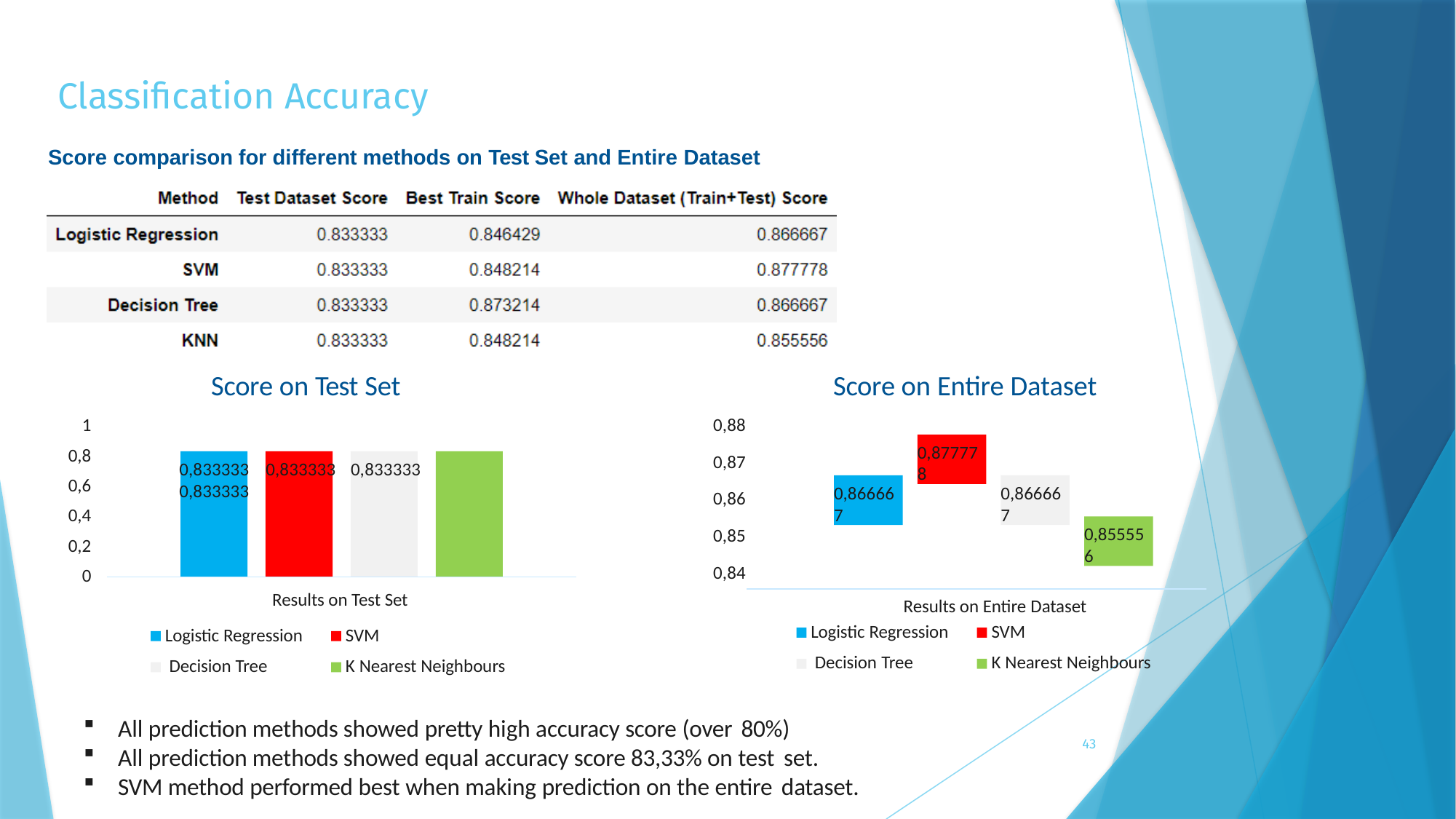

# Classification Accuracy
Score comparison for different methods on Test Set and Entire Dataset

Score on Test Set
Score on Entire Dataset
1
0,8
0,6
0,4
0,2
0
0,88
0,877778
0,87

0,833333	0,833333	0,833333	0,833333
0,866667
0,866667
0,86
0,855556
0,85
0,84
Results on Test Set

Results on Entire Dataset
Logistic Regression  Decision Tree
SVM
K Nearest Neighbours
Logistic Regression  Decision Tree
SVM
K Nearest Neighbours

All prediction methods showed pretty high accuracy score (over 80%)
All prediction methods showed equal accuracy score 83,33% on test set.
SVM method performed best when making prediction on the entire dataset.
43